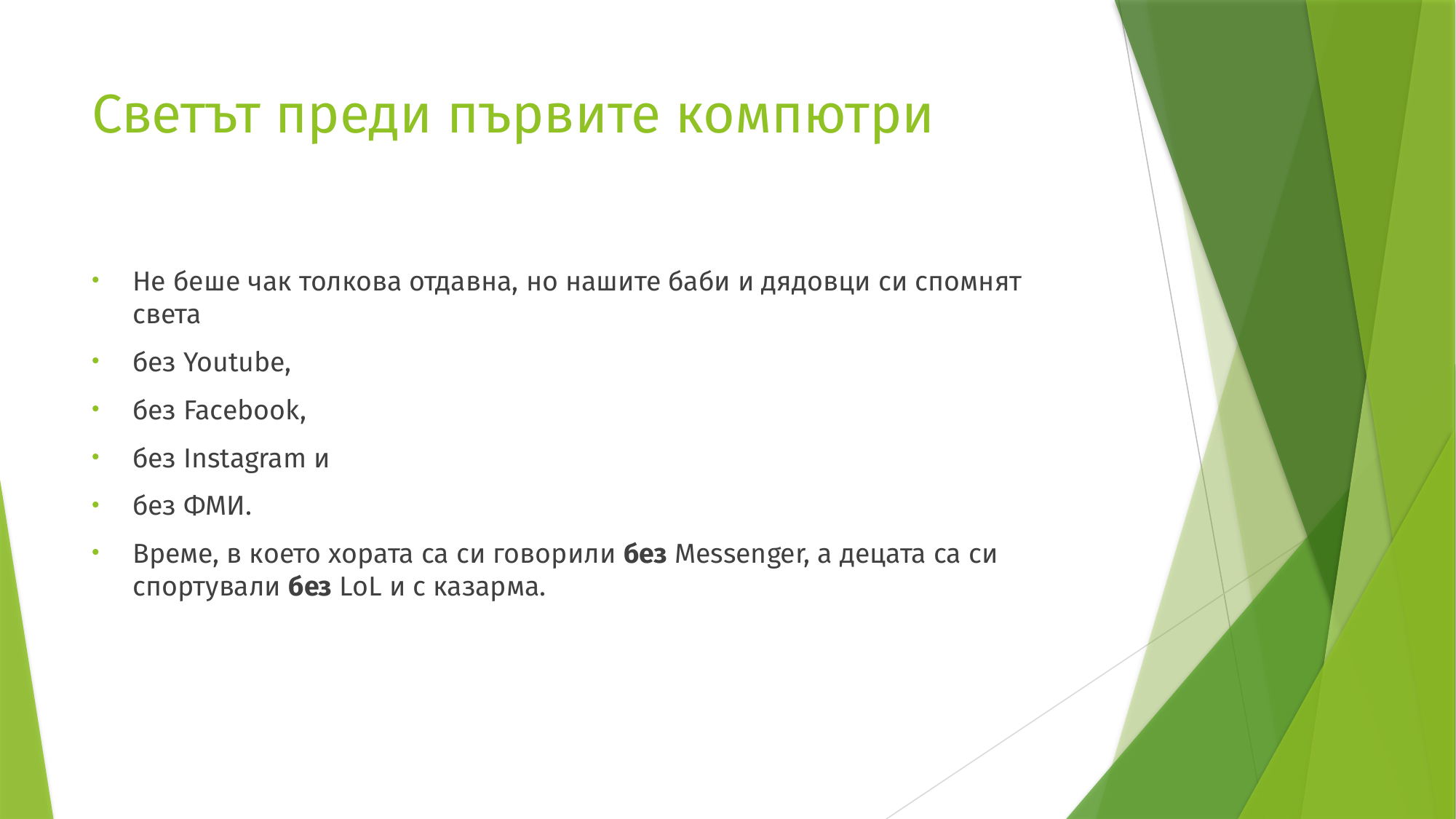

# Светът преди първите компютри
Не беше чак толкова отдавна, но нашите баби и дядовци си спомнят света
без Youtube,
без Facebook,
без Instagram и
без ФМИ.
Време, в което хората са си говорили без Messenger, а децата са си спортували без LoL и с казарма.